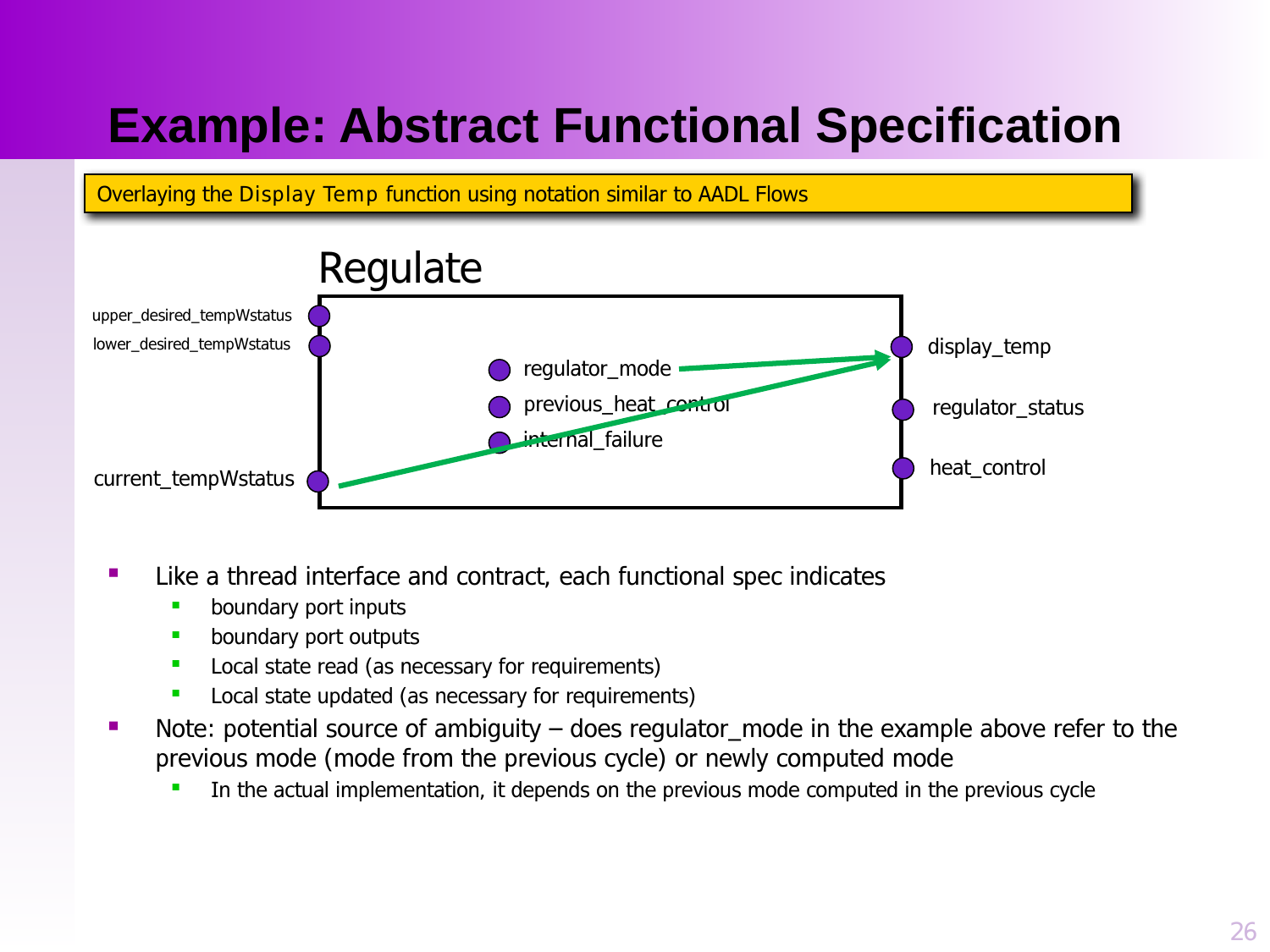

# Example: Abstract Functional Specification
Overlaying the Display Temp function using notation similar to AADL Flows
Regulate

upper_desired_tempWstatus

display_temp
lower_desired_tempWstatus

regulator_mode

previous_heat_control
regulator_status

internal_failure

heat_control

current_tempWstatus

Like a thread interface and contract, each functional spec indicates
boundary port inputs
boundary port outputs
Local state read (as necessary for requirements)
Local state updated (as necessary for requirements)
Note: potential source of ambiguity – does regulator_mode in the example above refer to the previous mode (mode from the previous cycle) or newly computed mode
In the actual implementation, it depends on the previous mode computed in the previous cycle
26